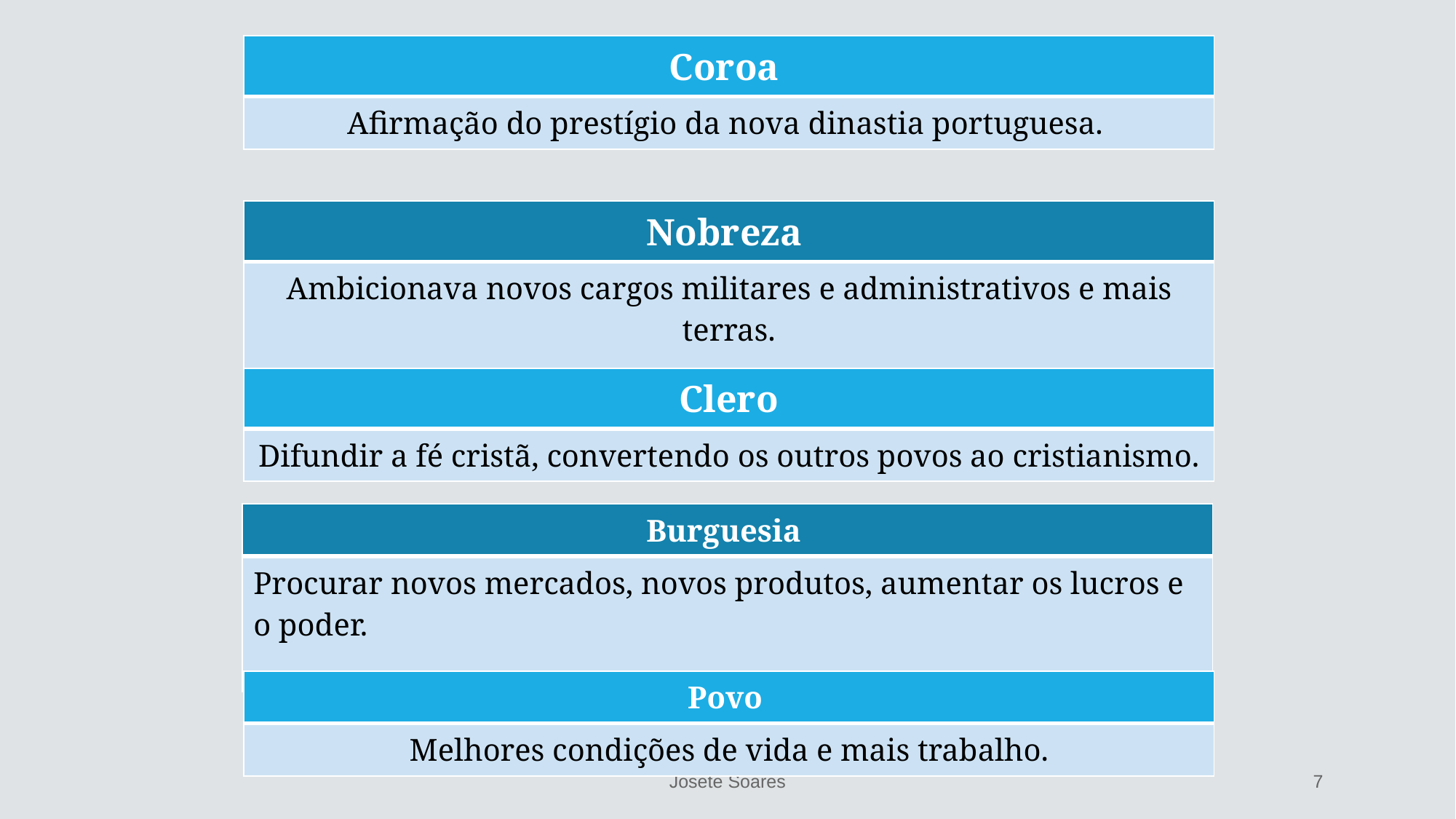

| Coroa |
| --- |
| Afirmação do prestígio da nova dinastia portuguesa. |
| Nobreza |
| --- |
| Ambicionava novos cargos militares e administrativos e mais terras. |
| Clero |
| --- |
| Difundir a fé cristã, convertendo os outros povos ao cristianismo. |
| Burguesia |
| --- |
| Procurar novos mercados, novos produtos, aumentar os lucros e o poder. |
| Povo |
| --- |
| Melhores condições de vida e mais trabalho. |
Josete Soares
7